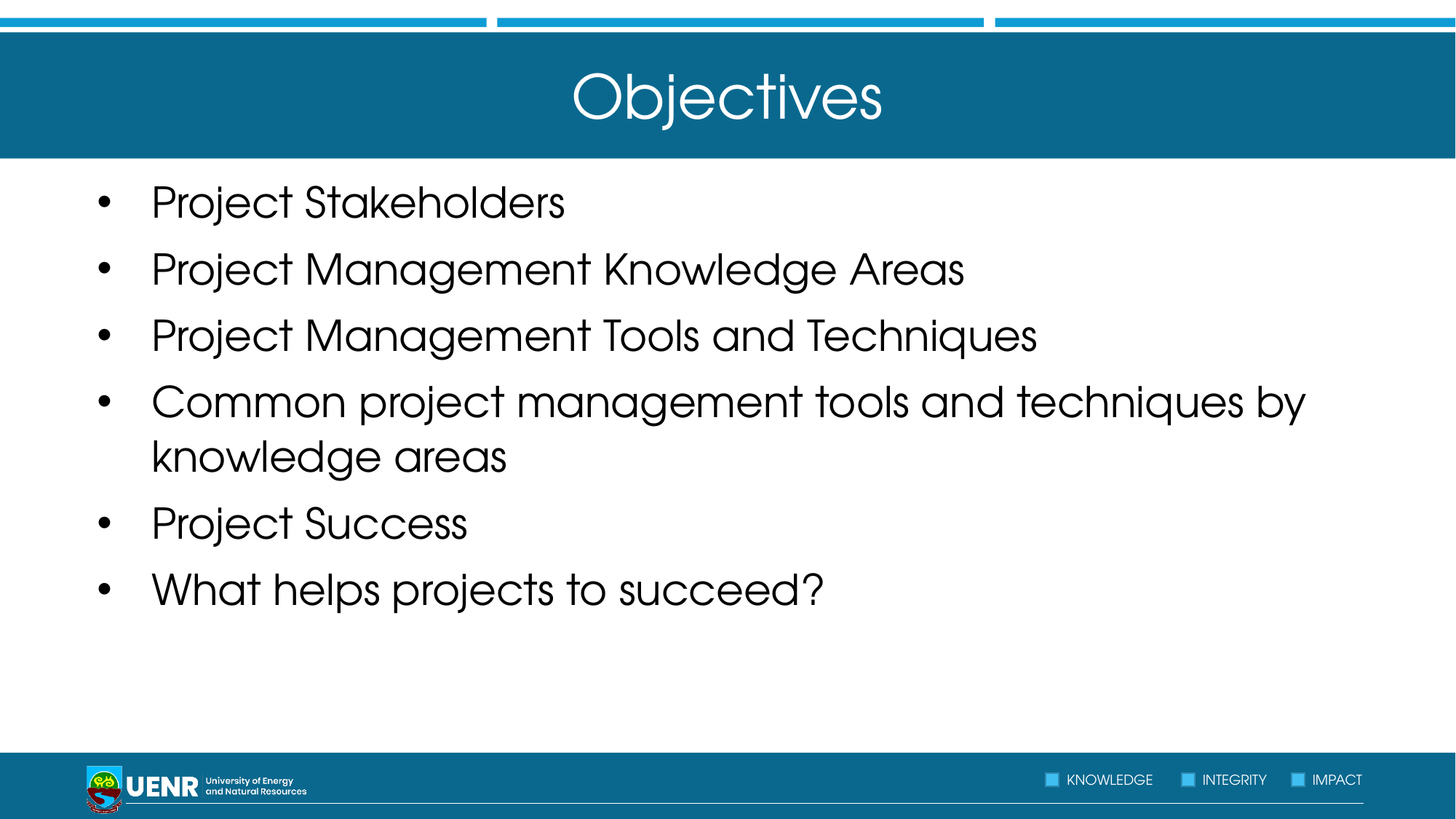

# Objectives
Project Stakeholders
Project Management Knowledge Areas
Project Management Tools and Techniques
Common project management tools and techniques by knowledge areas
Project Success
What helps projects to succeed?